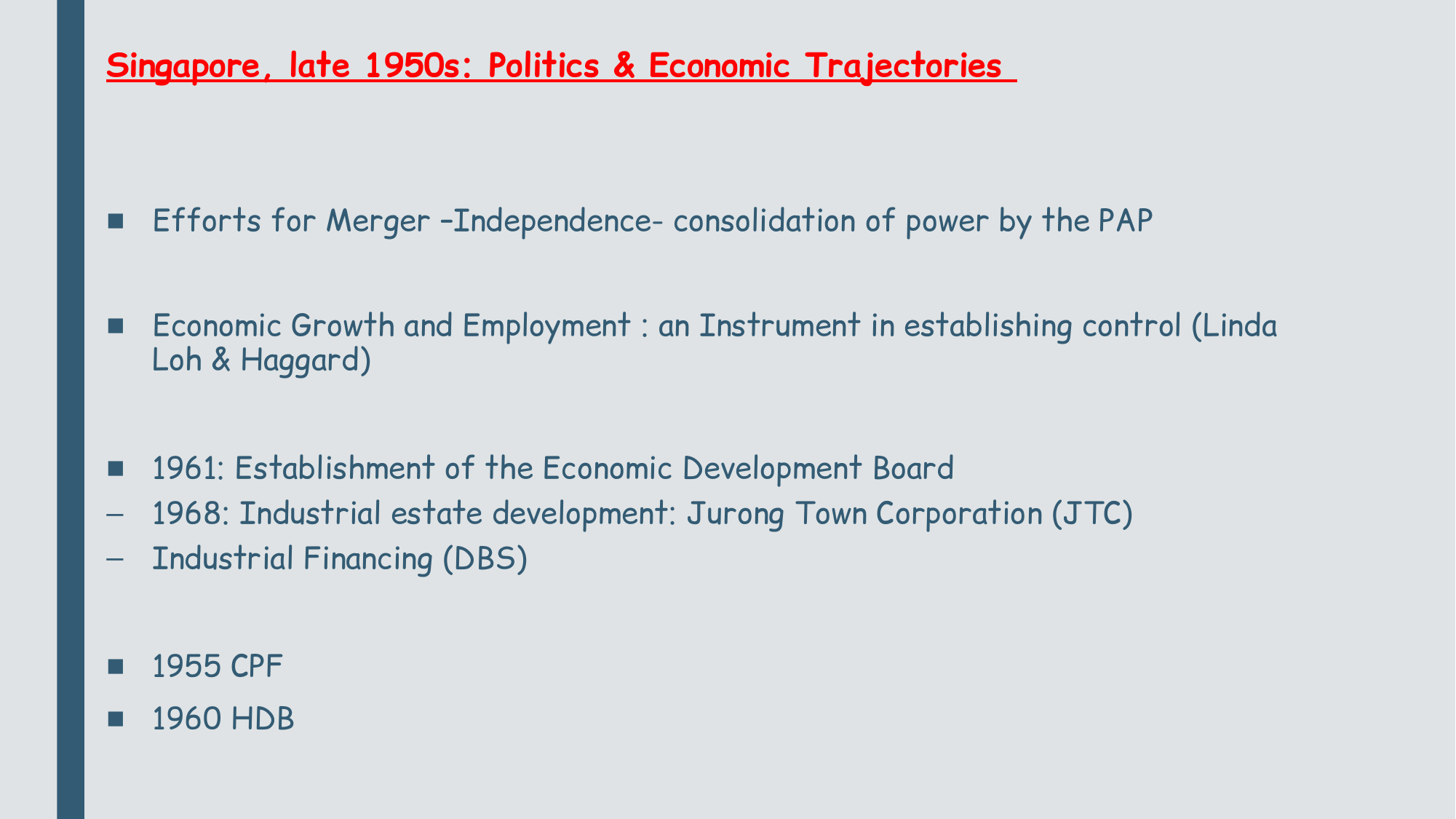

# Singapore, late 1950s: Politics & Economic Trajectories
Efforts for Merger –Independence- consolidation of power by the PAP

Economic Growth and Employment : an Instrument in establishing control (Linda Loh & Haggard)

1961: Establishment of the Economic Development Board
1968: Industrial estate development: Jurong Town Corporation (JTC)
Industrial Financing (DBS)

1955 CPF
1960 HDB